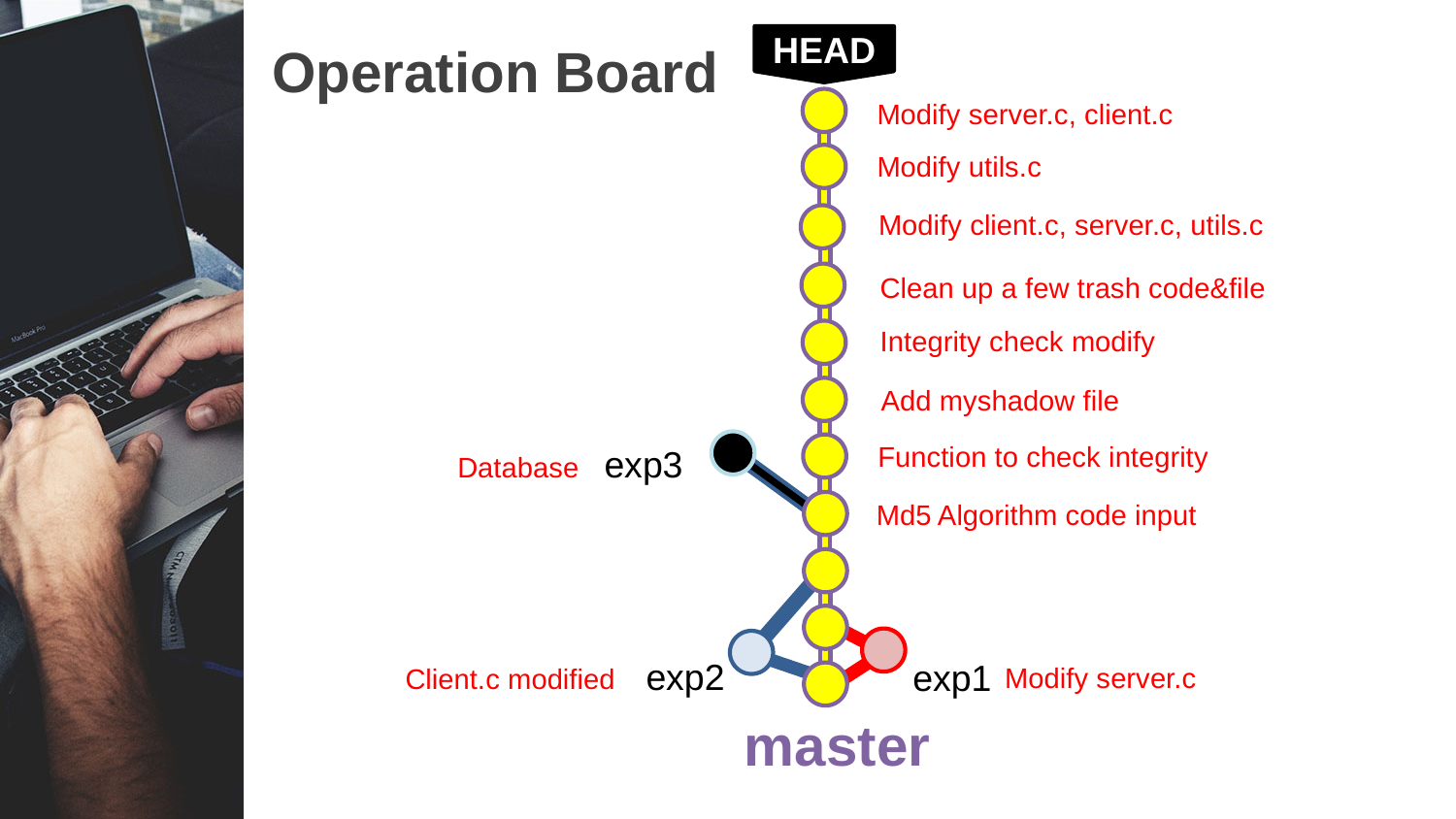

# Operation Board
HEAD

Modify server.c, client.c

Modify utils.c

Modify client.c, server.c, utils.c

Clean up a few trash code&file

Integrity check modify

Add myshadow file

Function to check integrity
exp3

Database

Md5 Algorithm code input

exp2
exp1
Modify server.c
Client.c modified

master